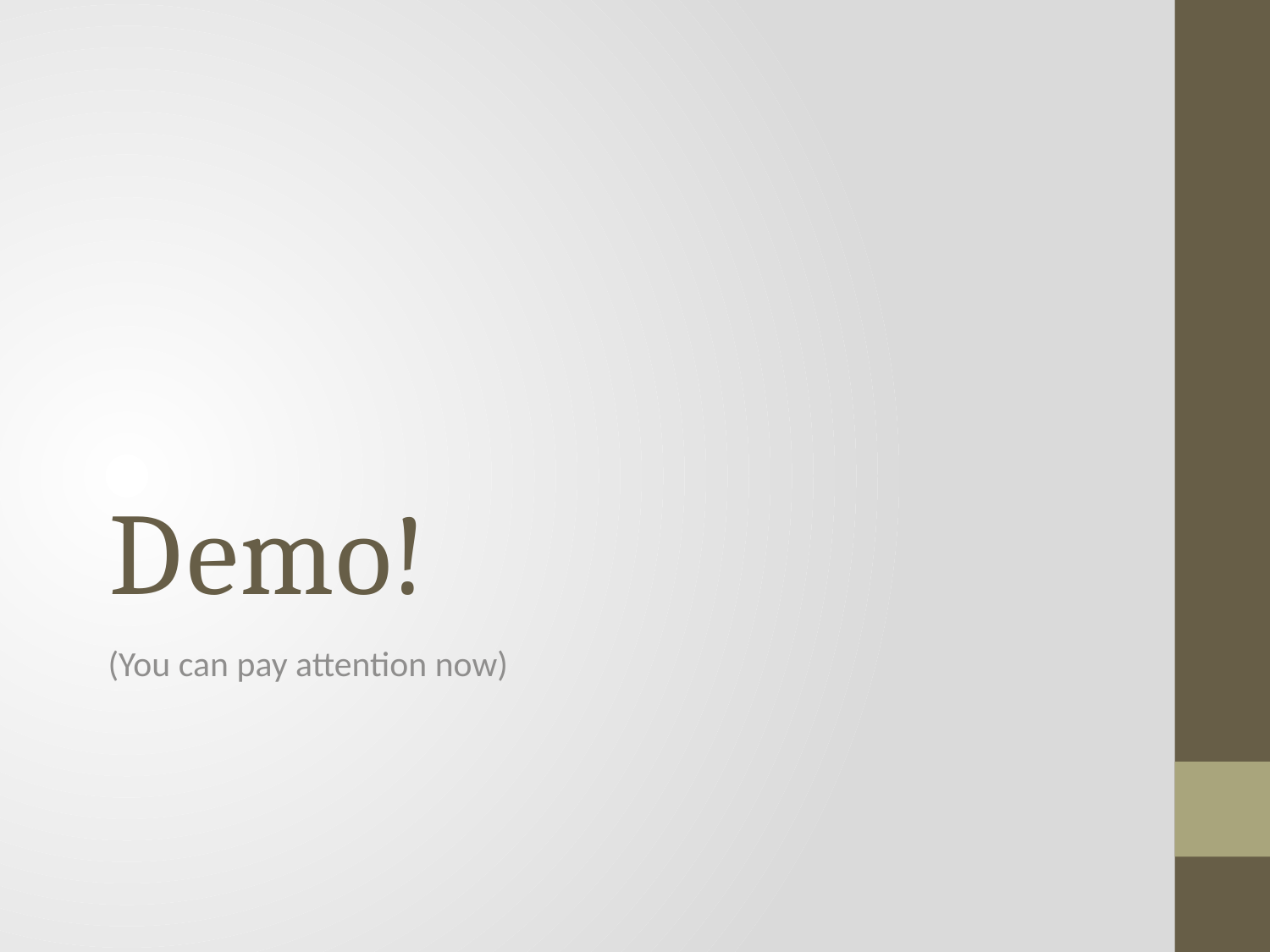

# Demo!
(You can pay attention now)